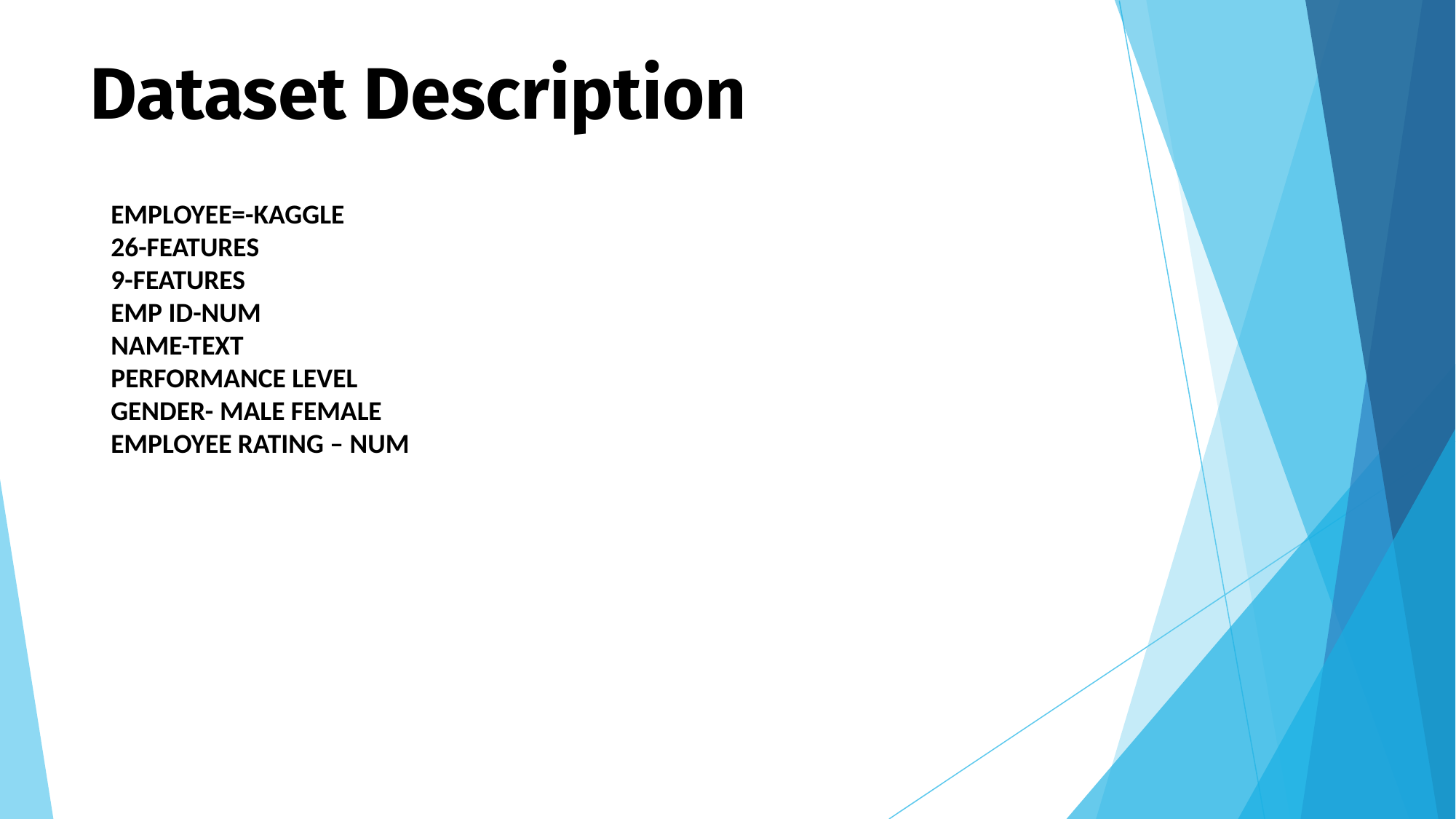

# Dataset Description
EMPLOYEE=-KAGGLE
26-FEATURES
9-FEATURES
EMP ID-NUM
NAME-TEXT
PERFORMANCE LEVEL
GENDER- MALE FEMALE
EMPLOYEE RATING – NUM